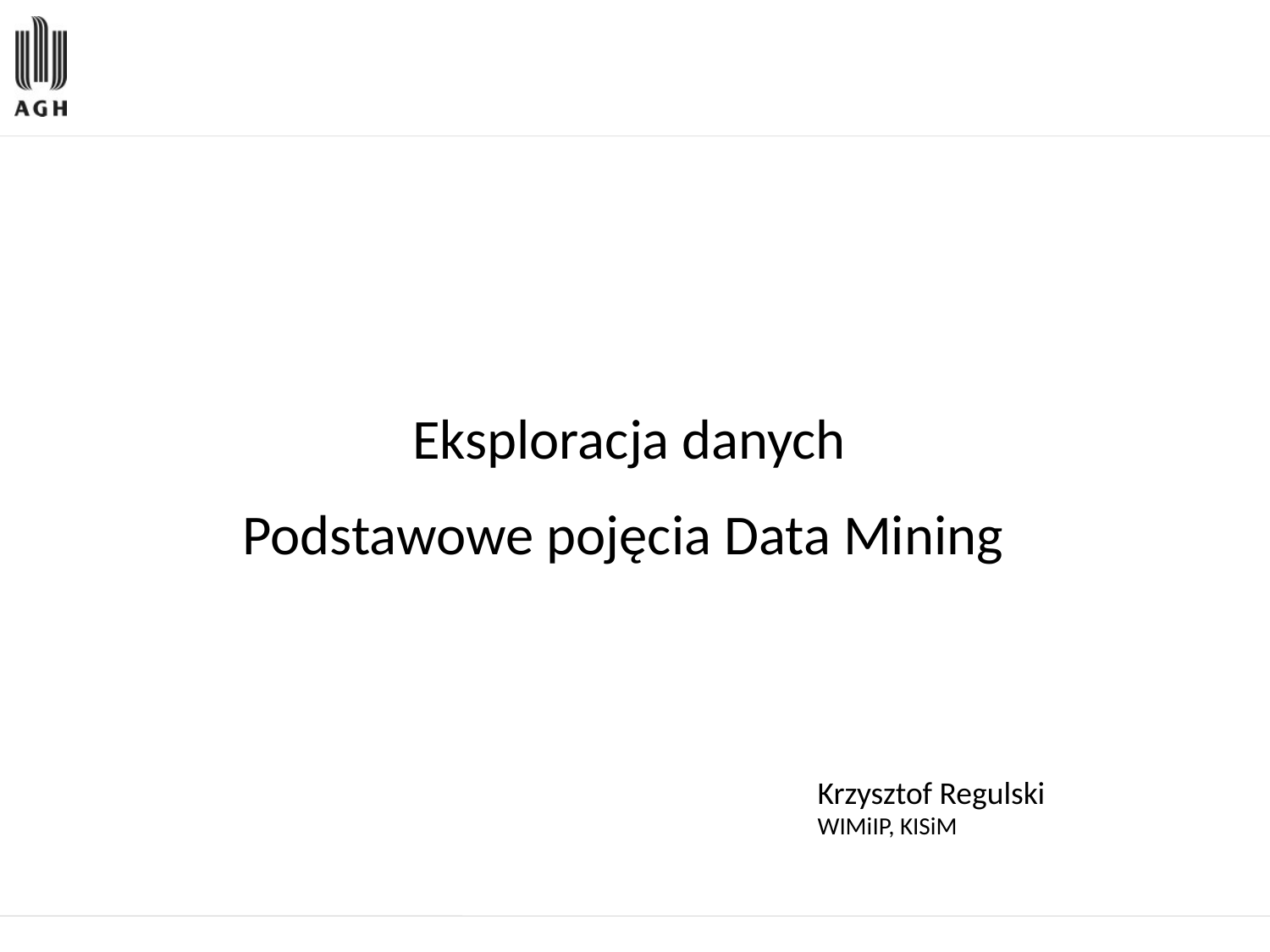

Eksploracja danych
Podstawowe pojęcia Data Mining
Krzysztof Regulski
WIMiIP, KISiM